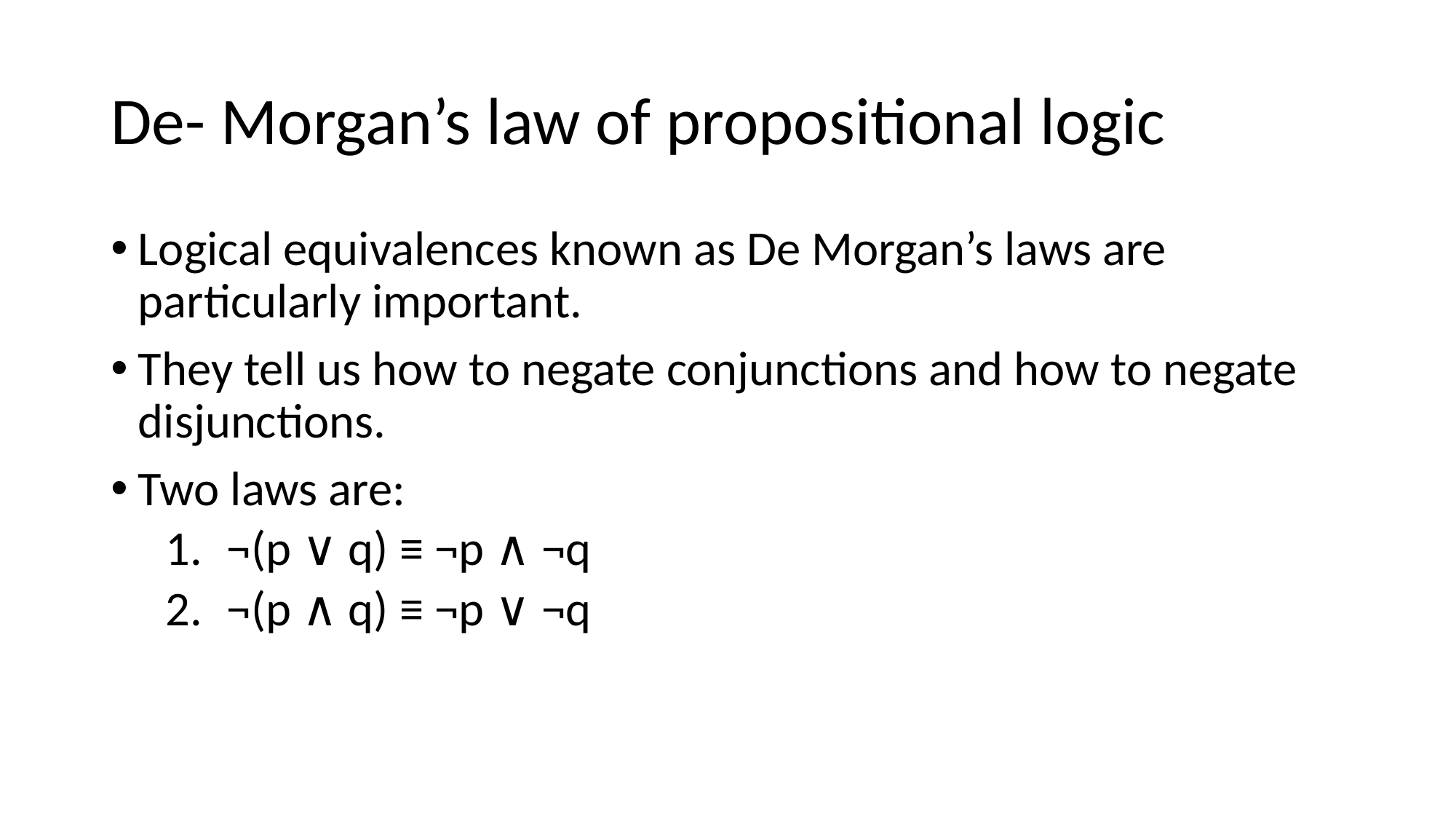

# De- Morgan’s law of propositional logic
Logical equivalences known as De Morgan’s laws are particularly important.
They tell us how to negate conjunctions and how to negate disjunctions.
Two laws are:
¬(p ∨ q) ≡ ¬p ∧ ¬q
¬(p ∧ q) ≡ ¬p ∨ ¬q